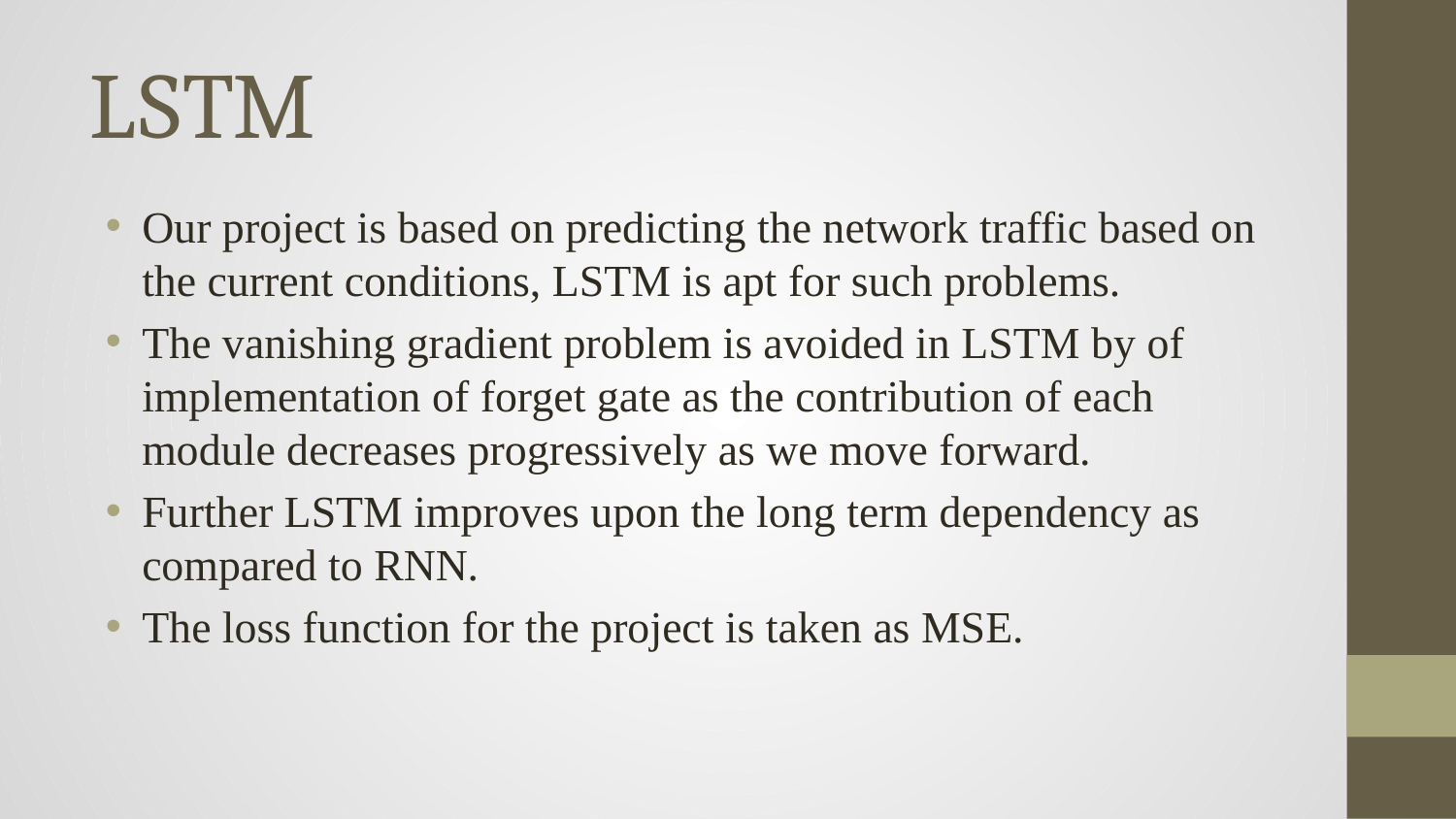

# LSTM
Our project is based on predicting the network traffic based on the current conditions, LSTM is apt for such problems.
The vanishing gradient problem is avoided in LSTM by of implementation of forget gate as the contribution of each module decreases progressively as we move forward.
Further LSTM improves upon the long term dependency as compared to RNN.
The loss function for the project is taken as MSE.